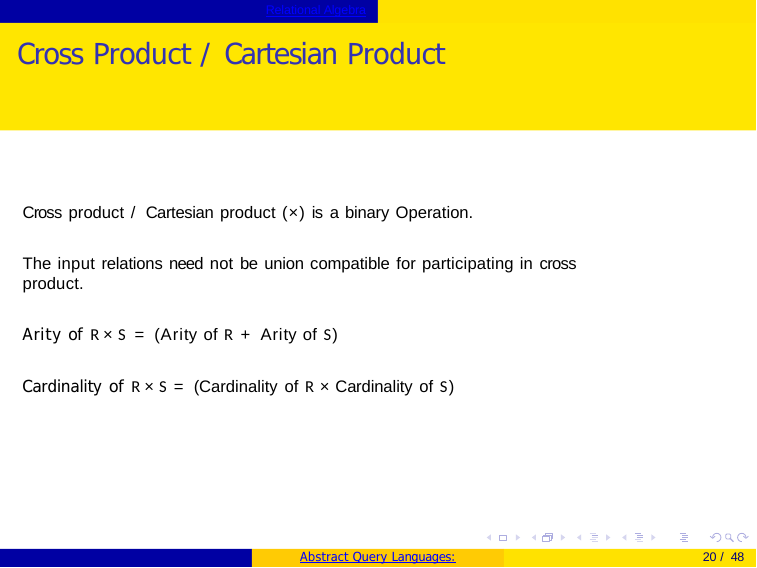

Relational Algebra
# Cross Product / Cartesian Product
Cross product / Cartesian product (×) is a binary Operation.

The input relations need not be union compatible for participating in cross product.

Arity of R × S  = (Arity of R  + Arity of S)

Cardinality of R × S = (Cardinality of R × Cardinality of S)

Abstract Query Languages:

20 / 48